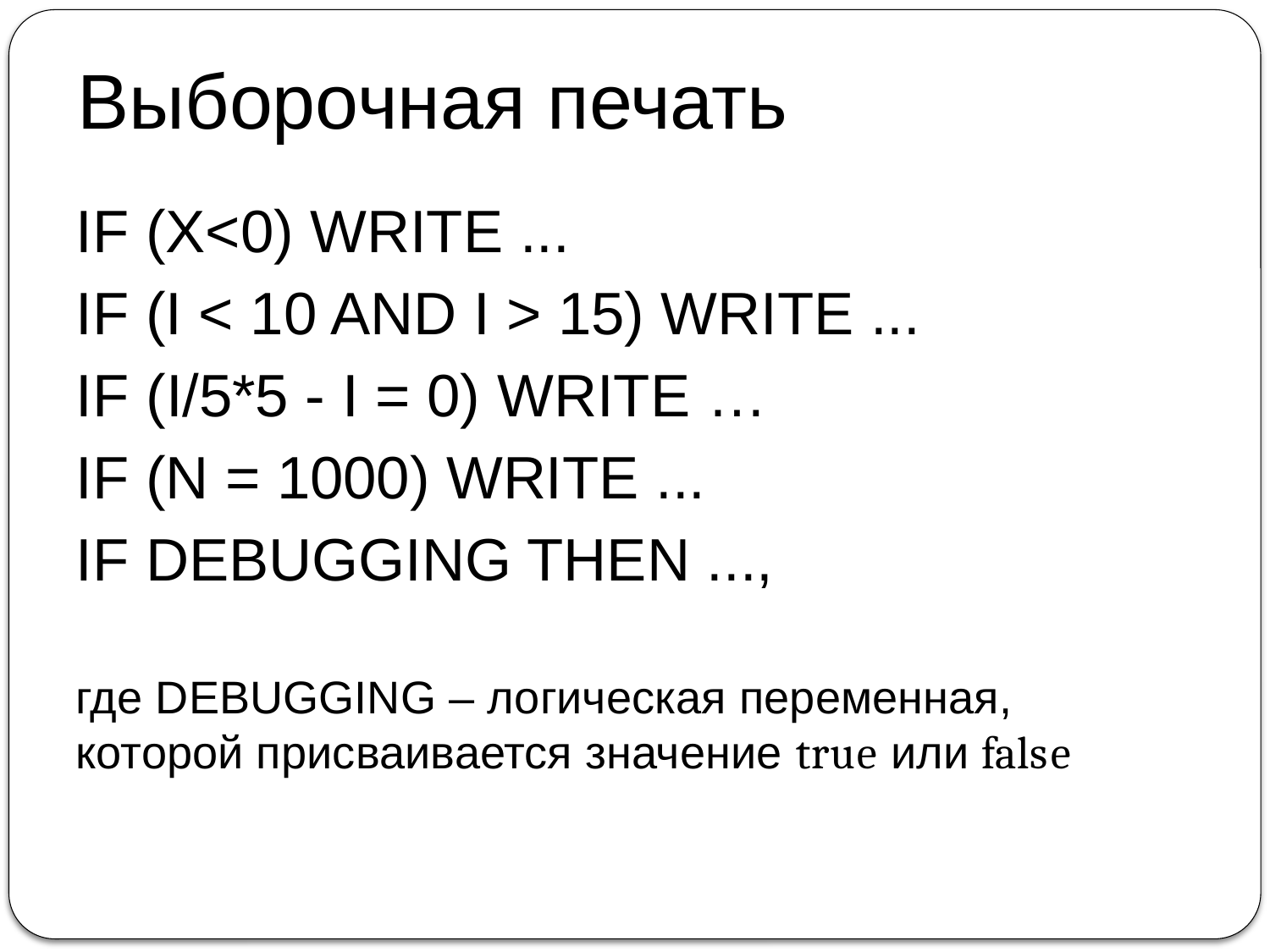

# Выборочная печать
IF (X<0) WRITE ...
IF (I < 10 AND I > 15) WRITE ...
IF (I/5*5 - I = 0) WRITE …
IF (N = 1000) WRITE ...
IF DEBUGGING THEN ...,

где DEBUGGING – логическая переменная, которой присваивается значение true или false